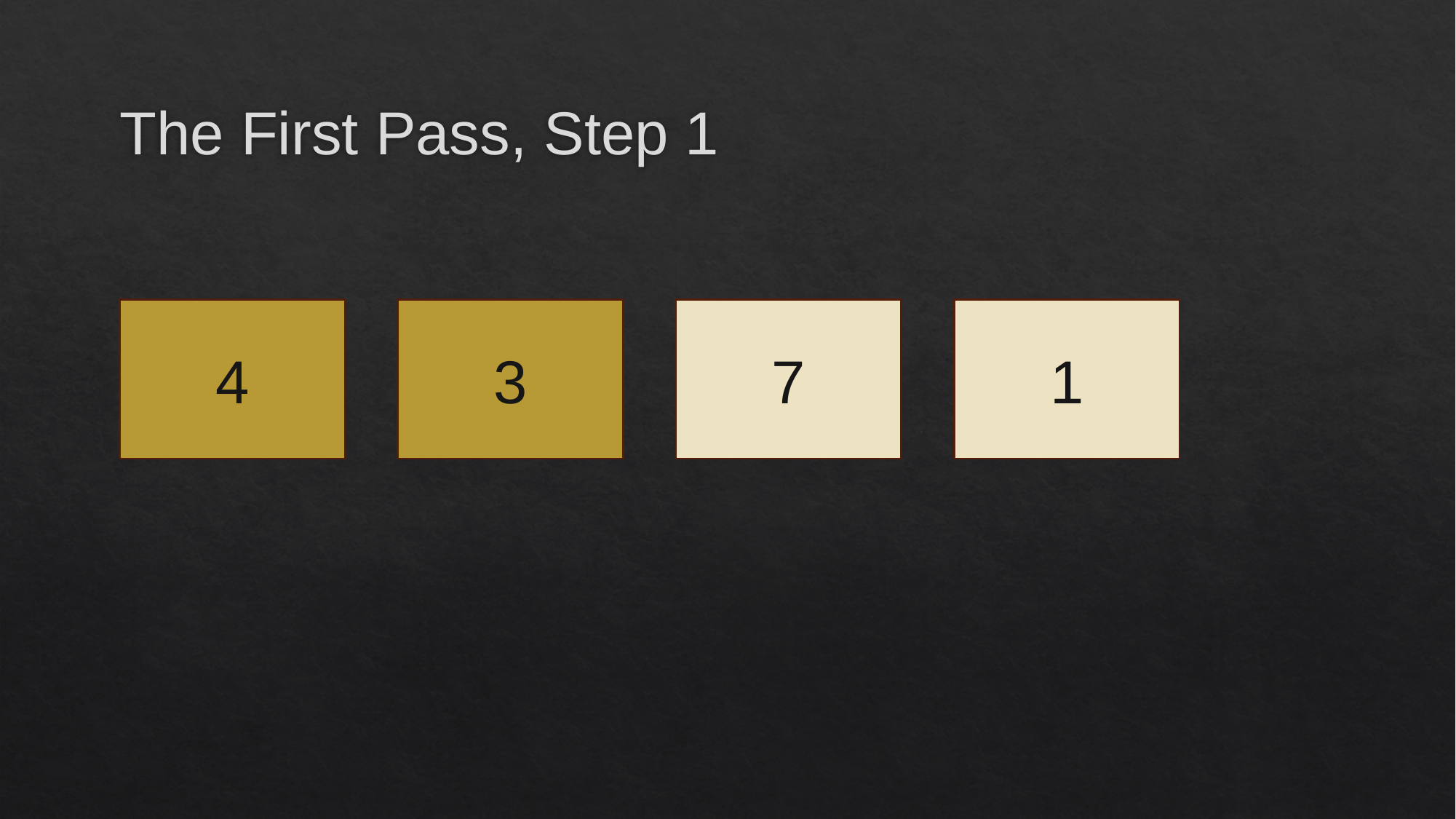

# The First Pass, Step 1
4
3
7
1